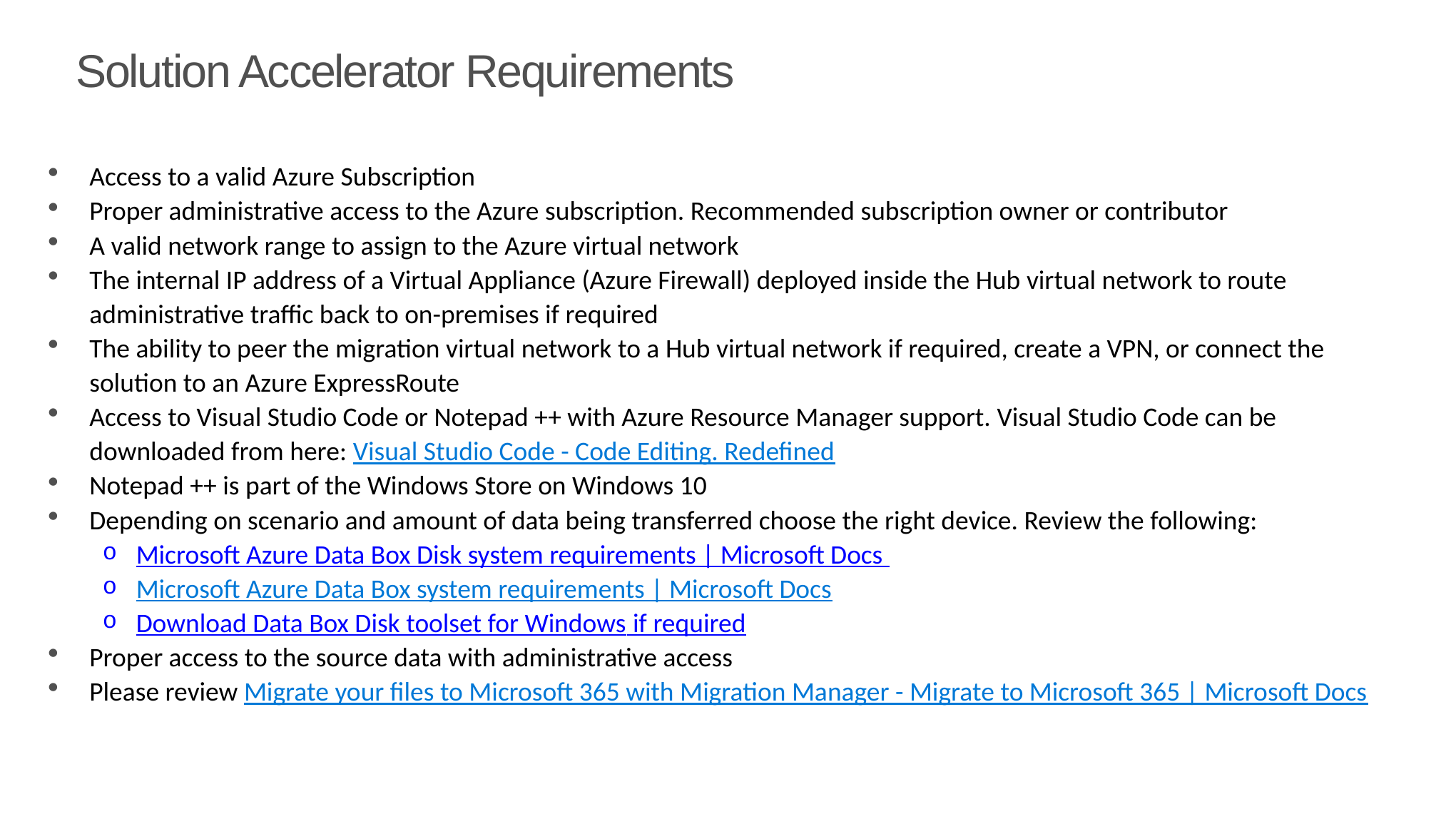

# Solution Accelerator Requirements
Access to a valid Azure Subscription
Proper administrative access to the Azure subscription. Recommended subscription owner or contributor
A valid network range to assign to the Azure virtual network
The internal IP address of a Virtual Appliance (Azure Firewall) deployed inside the Hub virtual network to route administrative traffic back to on-premises if required
The ability to peer the migration virtual network to a Hub virtual network if required, create a VPN, or connect the solution to an Azure ExpressRoute
Access to Visual Studio Code or Notepad ++ with Azure Resource Manager support. Visual Studio Code can be downloaded from here: Visual Studio Code - Code Editing. Redefined
Notepad ++ is part of the Windows Store on Windows 10
Depending on scenario and amount of data being transferred choose the right device. Review the following:
Microsoft Azure Data Box Disk system requirements | Microsoft Docs
Microsoft Azure Data Box system requirements | Microsoft Docs
Download Data Box Disk toolset for Windows if required
Proper access to the source data with administrative access
Please review Migrate your files to Microsoft 365 with Migration Manager - Migrate to Microsoft 365 | Microsoft Docs